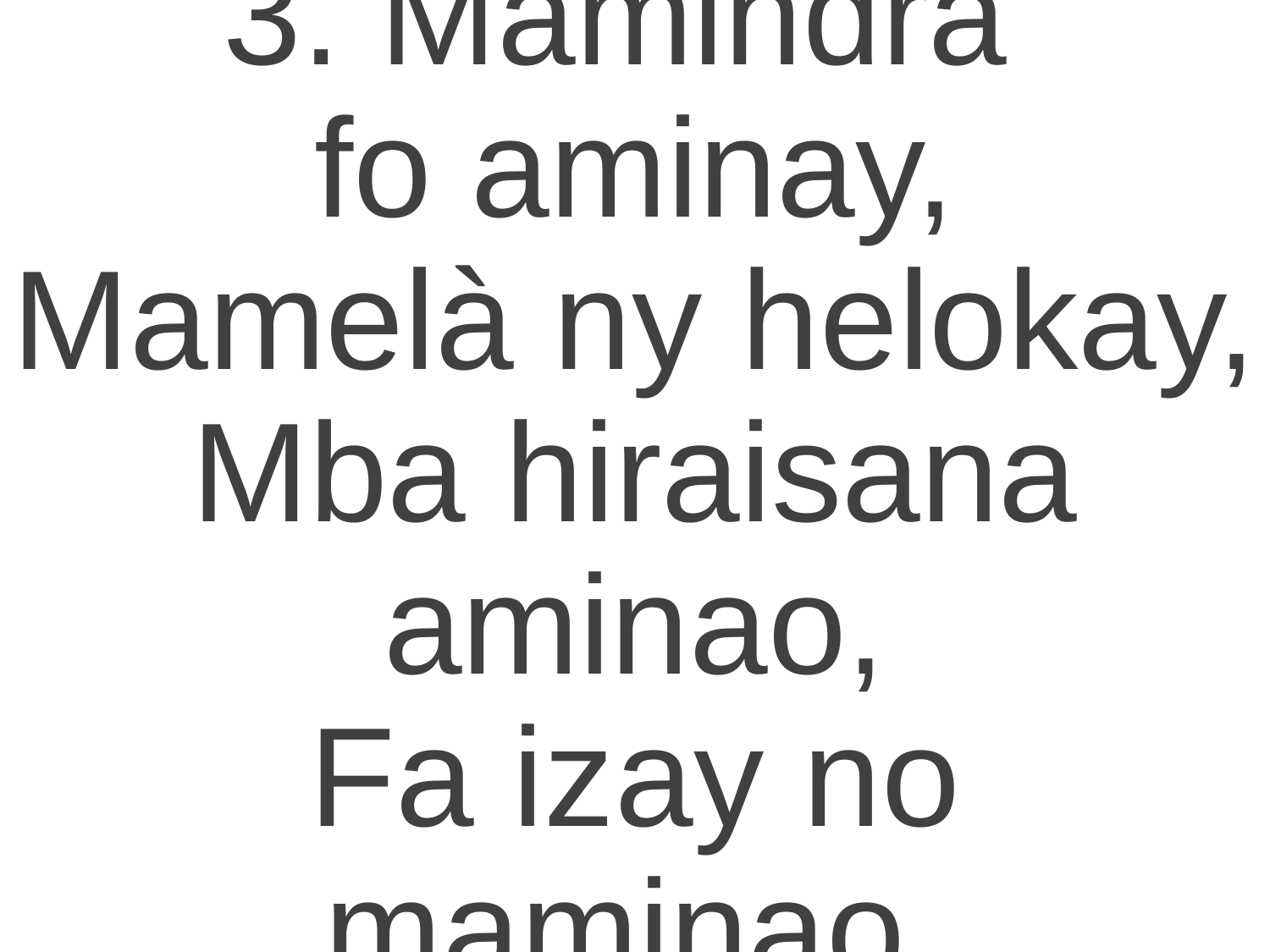

3. Mamindrà
fo aminay,
Mamelà ny helokay,
Mba hiraisana aminao,
Fa izay no maminao.